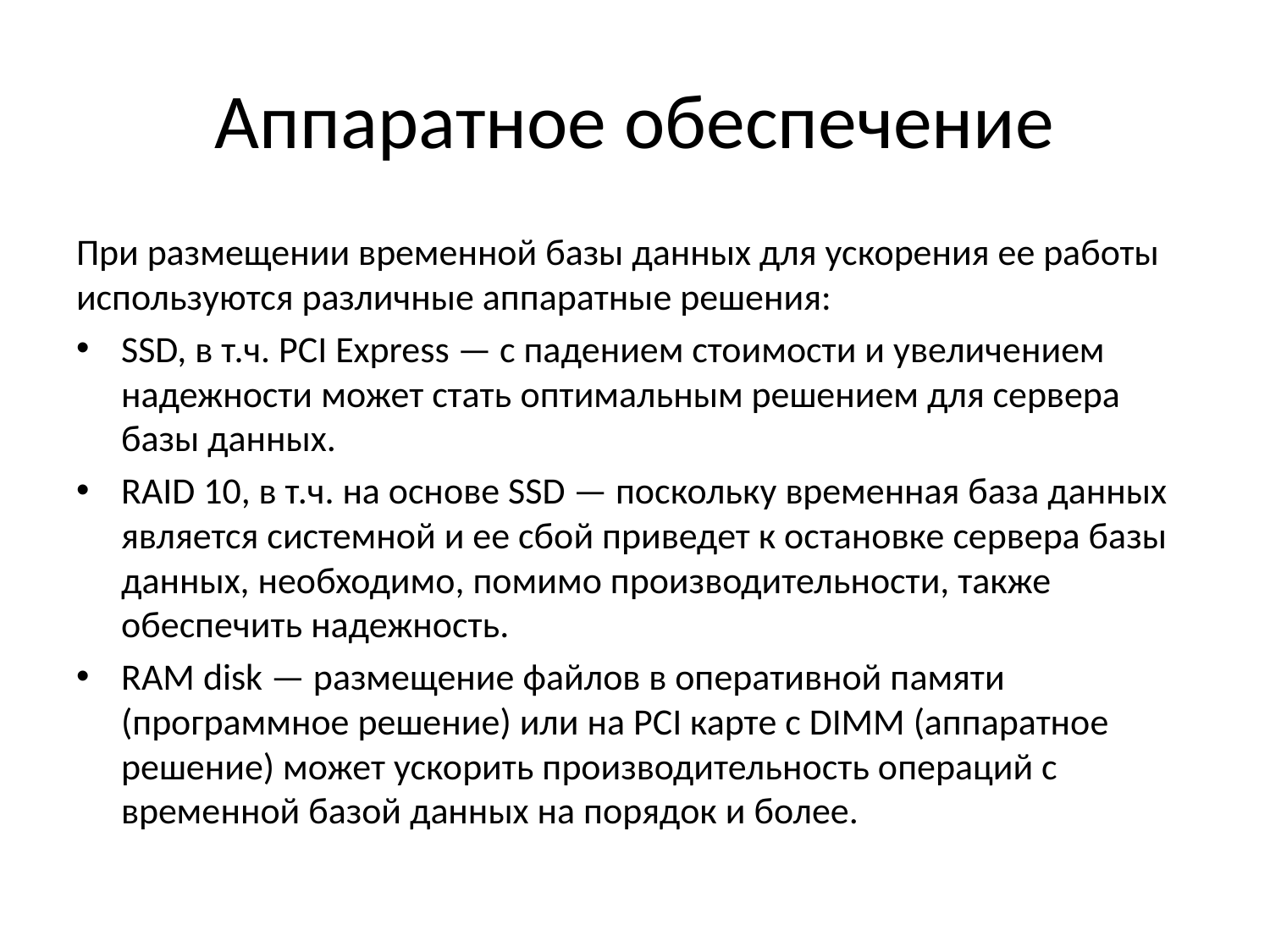

# Аппаратное обеспечение
При размещении временной базы данных для ускорения ее работы используются различные аппаратные решения:
SSD, в т.ч. PCI Express — с падением стоимости и увеличением надежности может стать оптимальным решением для сервера базы данных.
RAID 10, в т.ч. на основе SSD — поскольку временная база данных является системной и ее сбой приведет к остановке сервера базы данных, необходимо, помимо производительности, также обеспечить надежность.
RAM disk — размещение файлов в оперативной памяти (программное решение) или на PCI карте с DIMM (аппаратное решение) может ускорить производительность операций с временной базой данных на порядок и более.